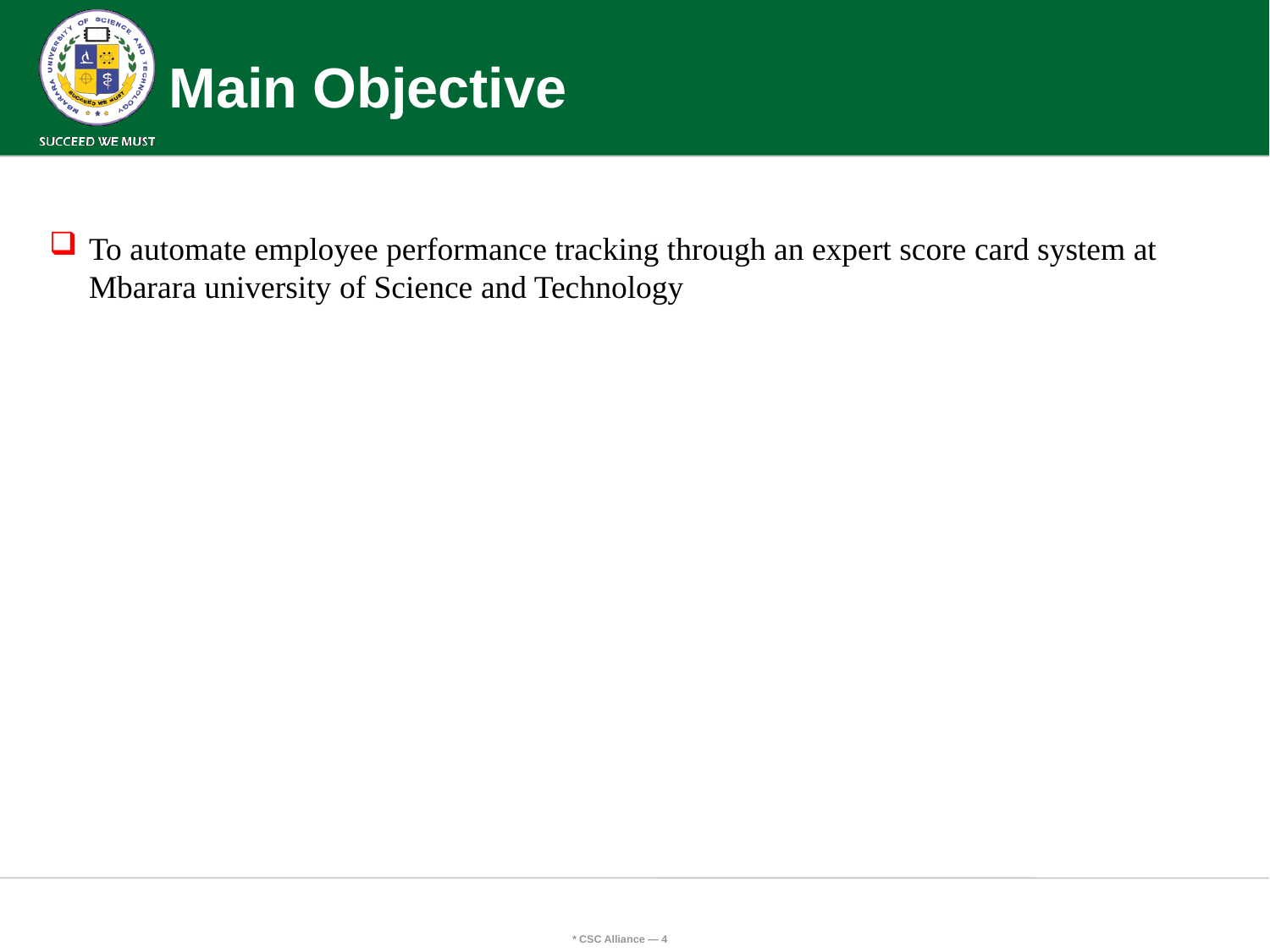

# Main Objective
To automate employee performance tracking through an expert score card system at Mbarara university of Science and Technology